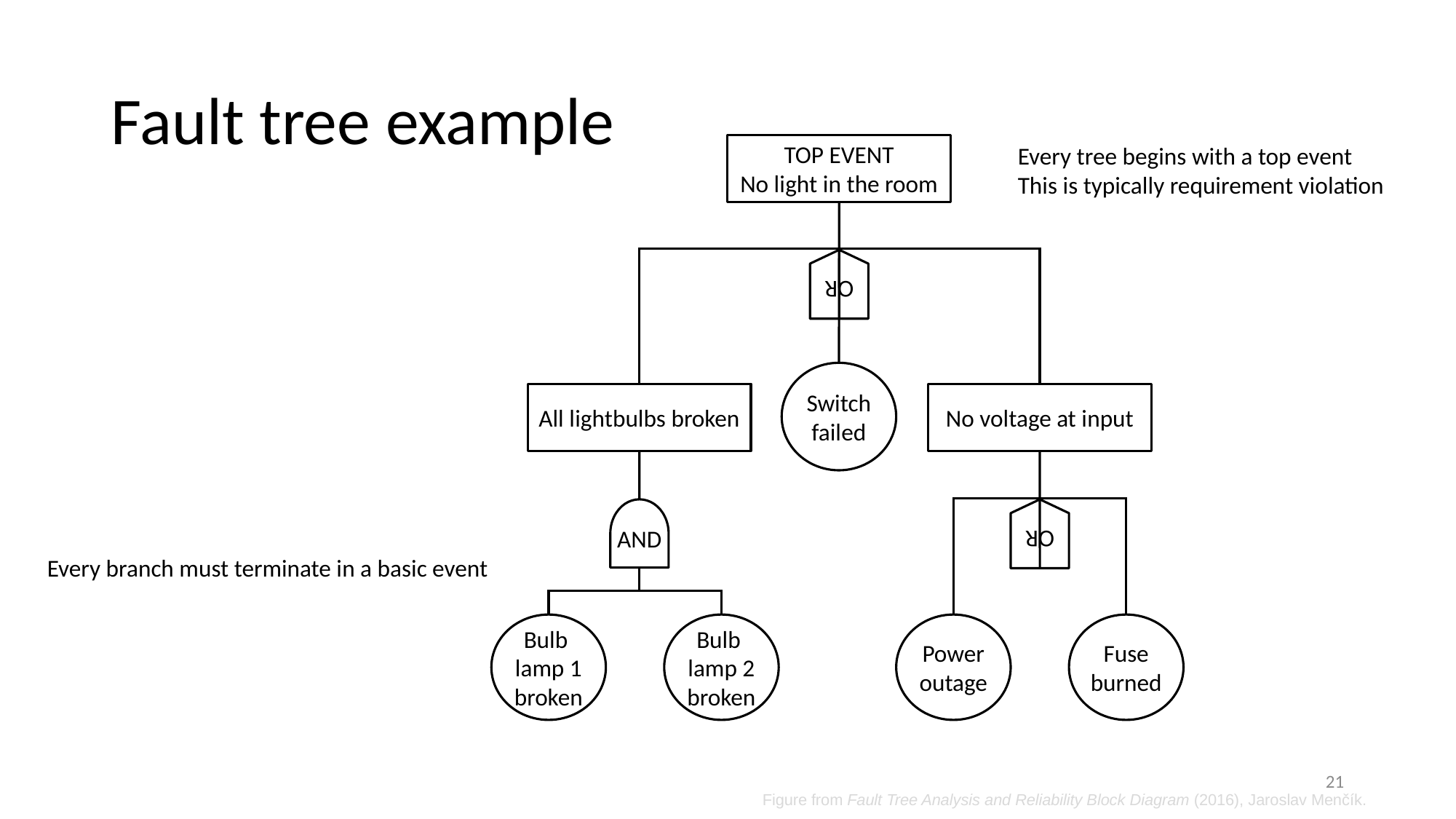

# Fault tree example
TOP EVENT
No light in the room
Every tree begins with a top event
This is typically requirement violation
OR
Switch
failed
All lightbulbs broken
No voltage at input
OR
AND
Every branch must terminate in a basic event
Bulb
lamp 1
broken
Bulb
lamp 2
broken
Power
outage
Fuse
burned
21
Figure from Fault Tree Analysis and Reliability Block Diagram (2016), Jaroslav Menčík.